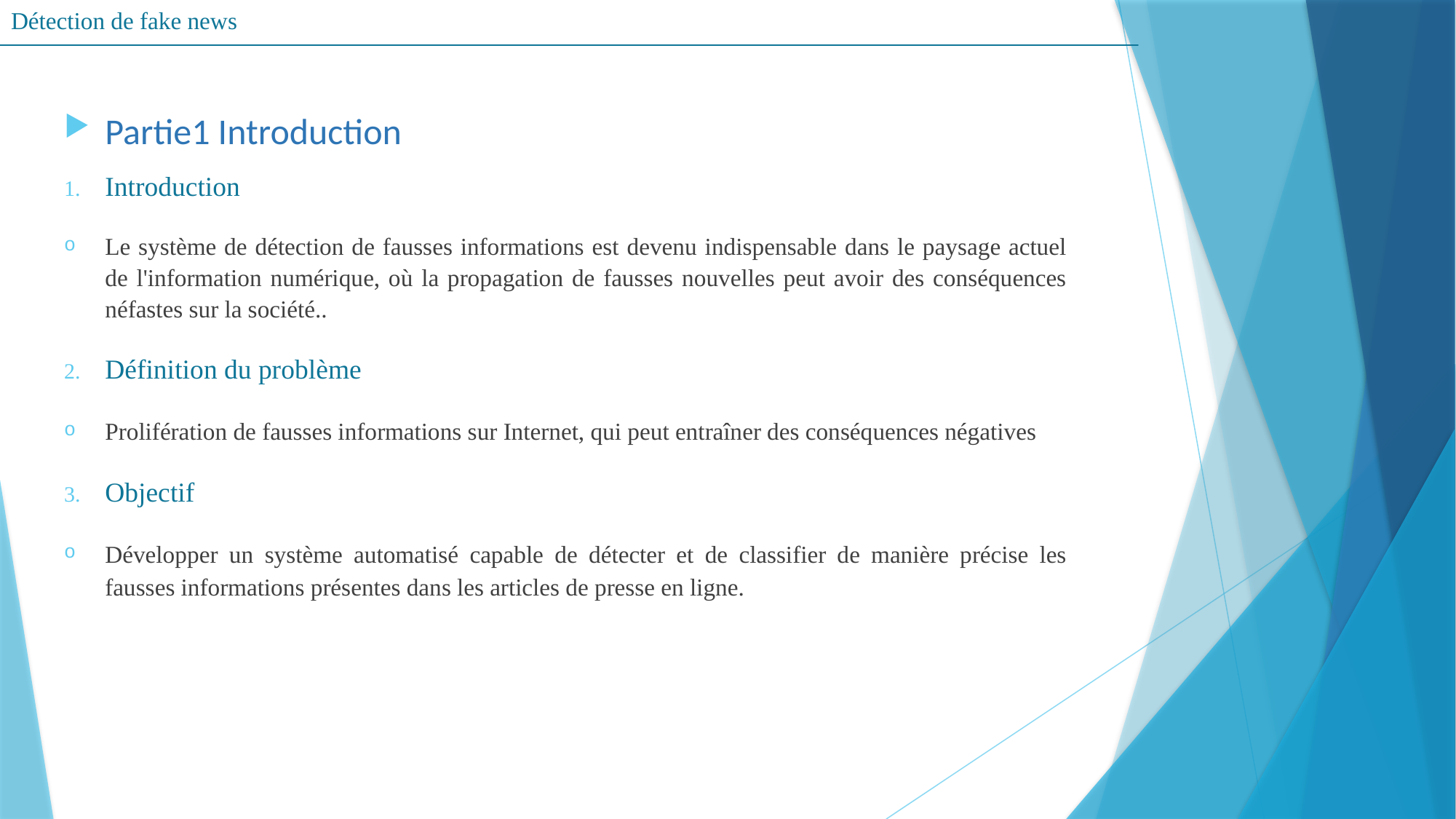

# Détection de fake news

Partie1 Introduction
Introduction
Le système de détection de fausses informations est devenu indispensable dans le paysage actuel de l'information numérique, où la propagation de fausses nouvelles peut avoir des conséquences néfastes sur la société..
Définition du problème
Prolifération de fausses informations sur Internet, qui peut entraîner des conséquences négatives
Objectif
Développer un système automatisé capable de détecter et de classifier de manière précise les fausses informations présentes dans les articles de presse en ligne.